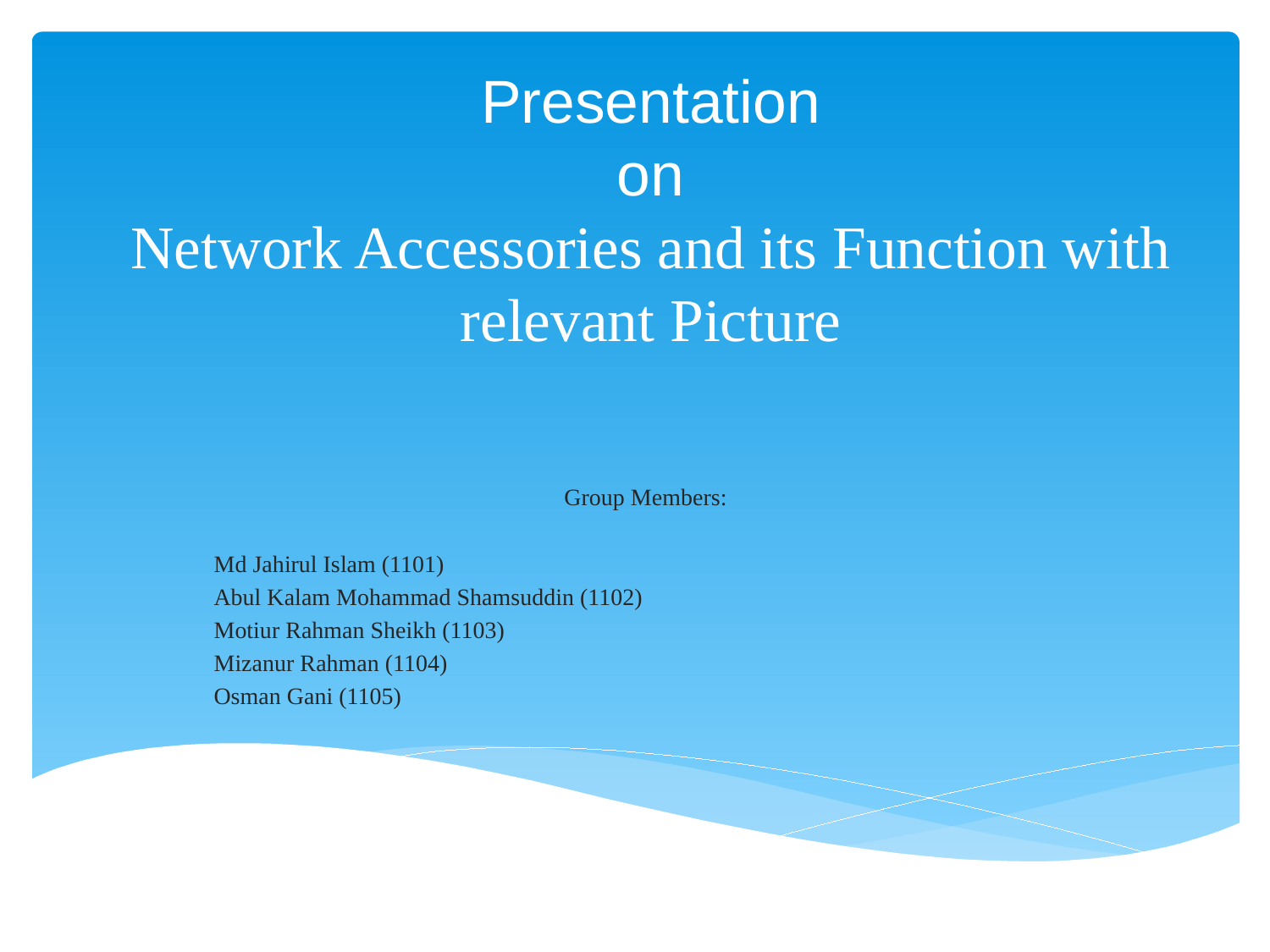

# Presentation on Network Accessories and its Function with relevant Picture
Group Members:

Md Jahirul Islam (1101)
Abul Kalam Mohammad Shamsuddin (1102)
Motiur Rahman Sheikh (1103)
Mizanur Rahman (1104)
Osman Gani (1105)